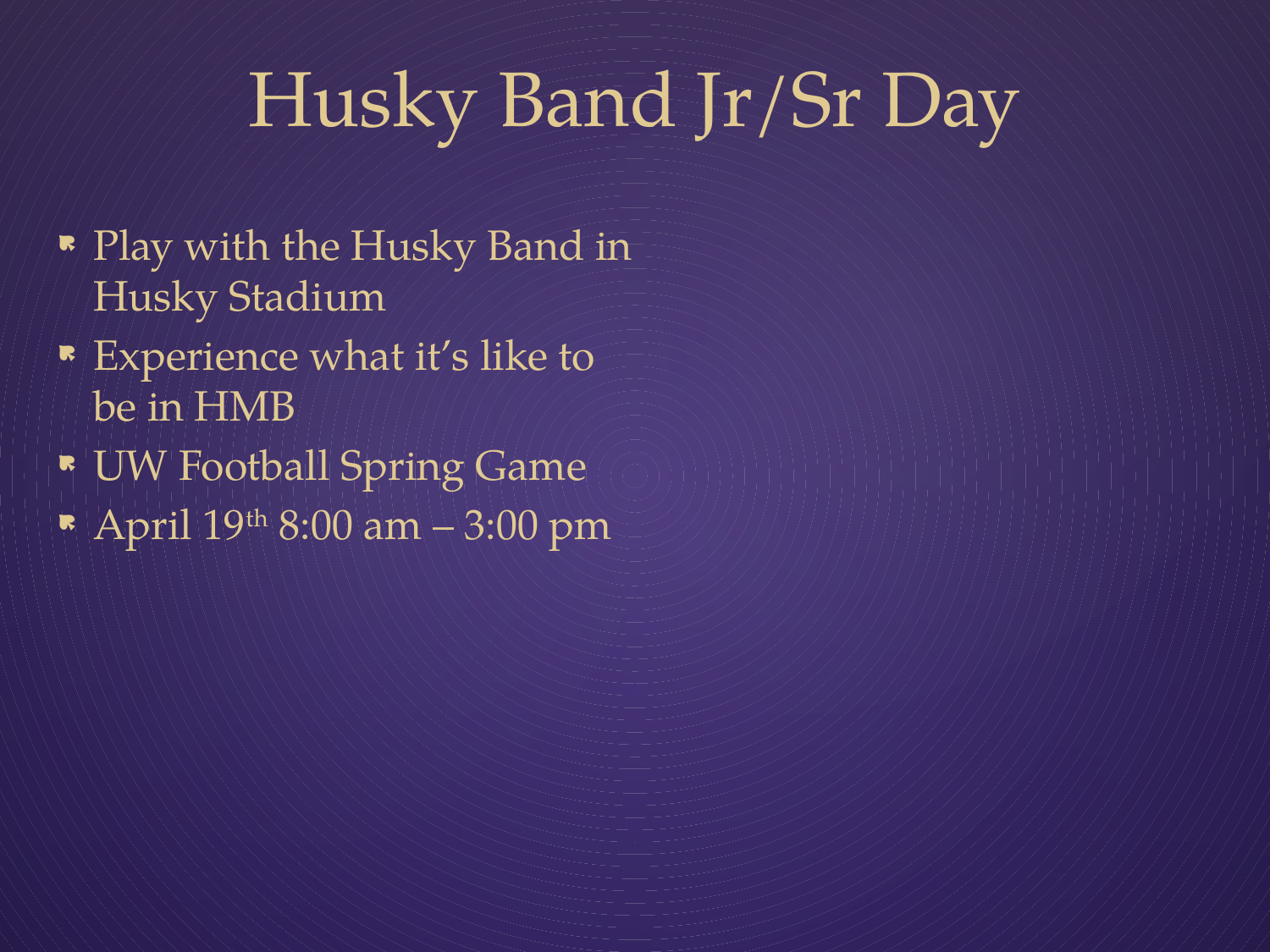

# Husky Band Jr/Sr Day
Play with the Husky Band in Husky Stadium
Experience what it’s like to be in HMB
UW Football Spring Game
April 19th 8:00 am – 3:00 pm